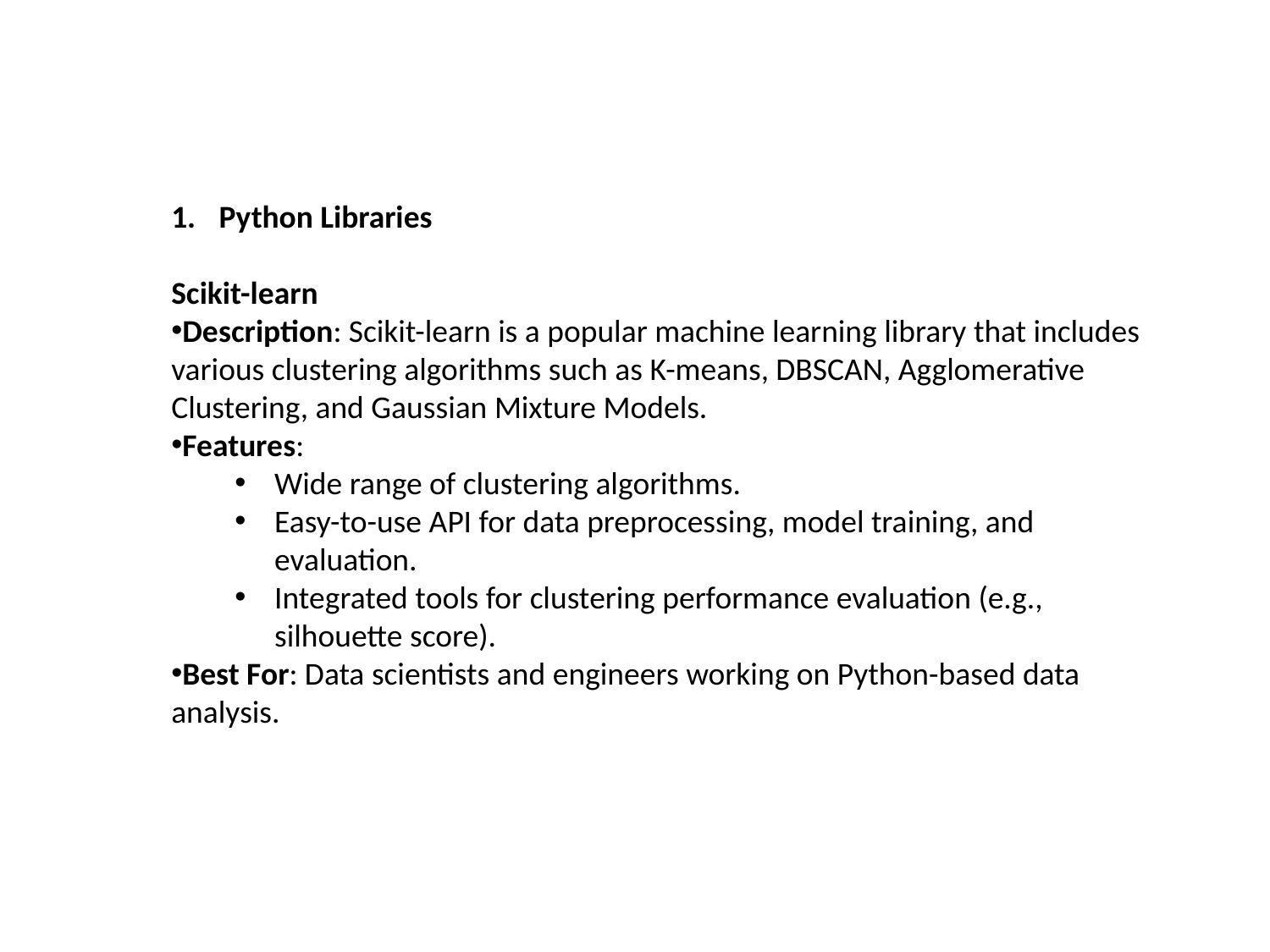

Python Libraries

Scikit-learn
Description: Scikit-learn is a popular machine learning library that includes various clustering algorithms such as K-means, DBSCAN, Agglomerative Clustering, and Gaussian Mixture Models.
Features:
Wide range of clustering algorithms.
Easy-to-use API for data preprocessing, model training, and evaluation.
Integrated tools for clustering performance evaluation (e.g., silhouette score).
Best For: Data scientists and engineers working on Python-based data analysis.